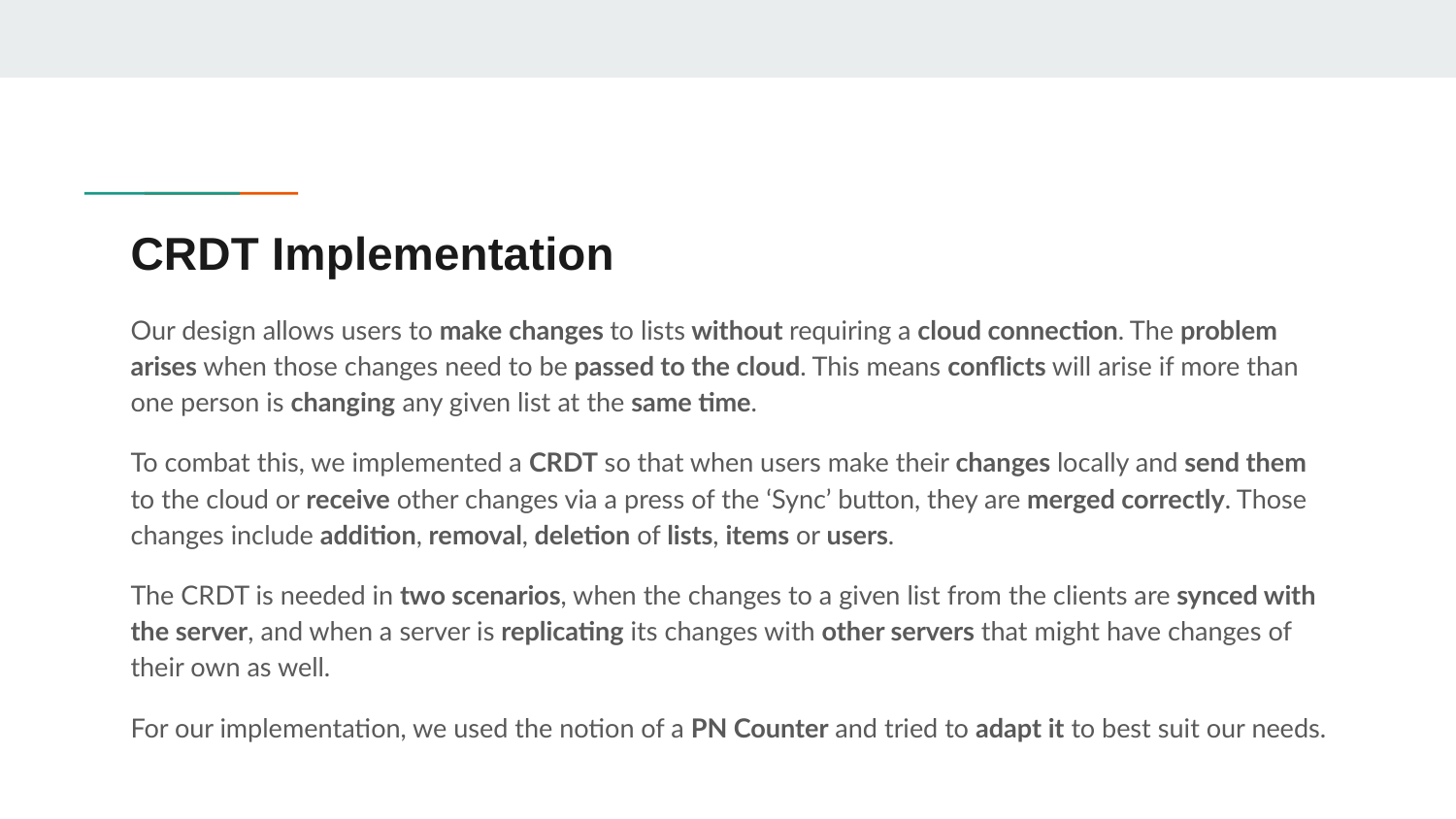

# CRDT Implementation
Our design allows users to make changes to lists without requiring a cloud connection. The problem arises when those changes need to be passed to the cloud. This means conflicts will arise if more than one person is changing any given list at the same time.
To combat this, we implemented a CRDT so that when users make their changes locally and send them to the cloud or receive other changes via a press of the ‘Sync’ button, they are merged correctly. Those changes include addition, removal, deletion of lists, items or users.
The CRDT is needed in two scenarios, when the changes to a given list from the clients are synced with the server, and when a server is replicating its changes with other servers that might have changes of their own as well.
For our implementation, we used the notion of a PN Counter and tried to adapt it to best suit our needs.